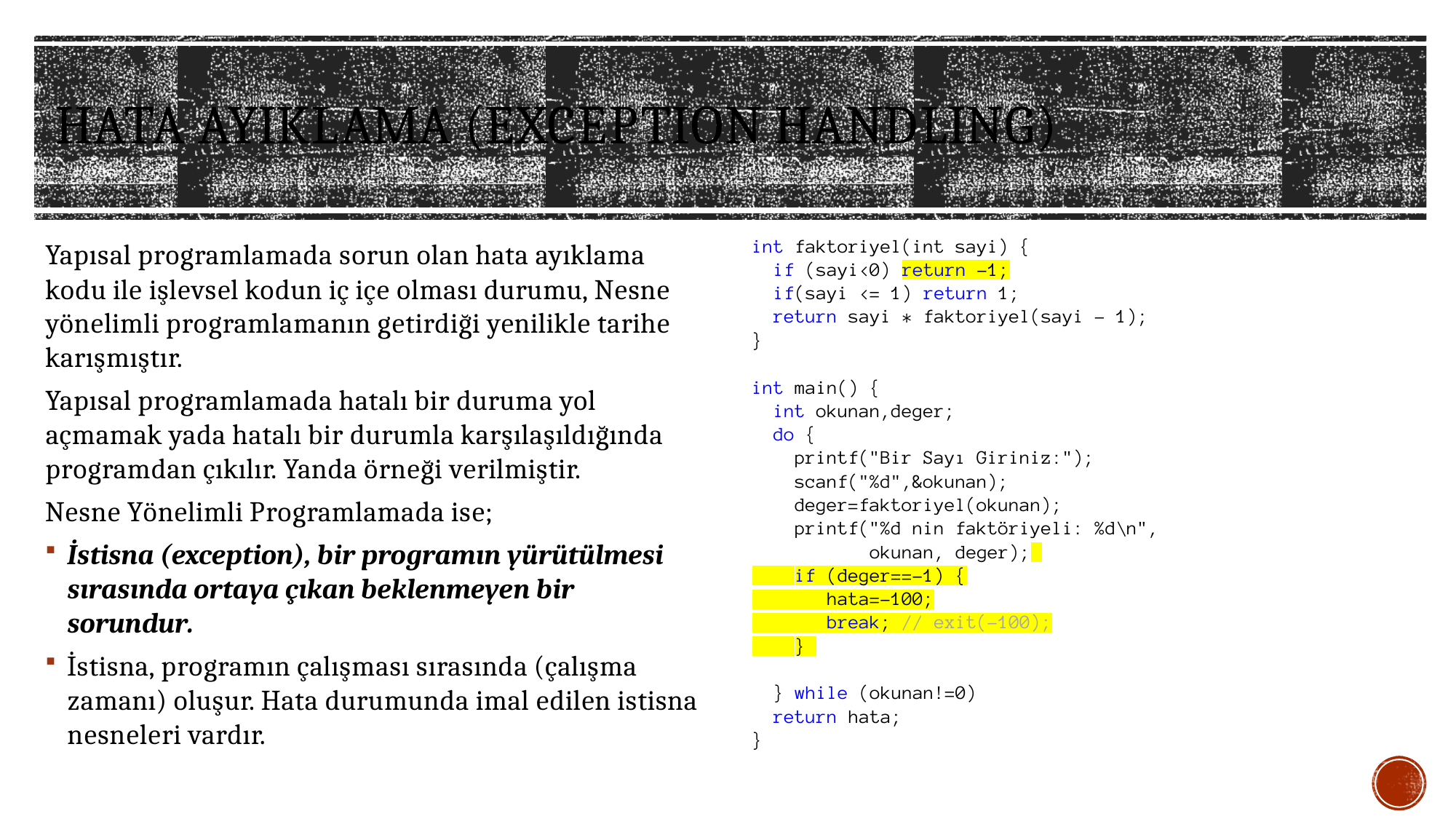

# Hata ayıklama (Exceptıon handlıng)
int faktoriyel(int sayi) {
  if (sayi<0) return -1;
  if(sayi <= 1) return 1;
  return sayi * faktoriyel(sayi - 1);
}

int main() {
  int okunan,deger;
  do {
    printf("Bir Sayı Giriniz:");
    scanf("%d",&okunan);
    deger=faktoriyel(okunan);
    printf("%d nin faktöriyeli: %d\n",
           okunan, deger);
    if (deger==-1) {
       hata=-100;
       break; // exit(-100);
    }

  } while (okunan!=0)
  return hata;
}

Yapısal programlamada sorun olan hata ayıklama kodu ile işlevsel kodun iç içe olması durumu, Nesne yönelimli programlamanın getirdiği yenilikle tarihe karışmıştır.
Yapısal programlamada hatalı bir duruma yol açmamak yada hatalı bir durumla karşılaşıldığında programdan çıkılır. Yanda örneği verilmiştir.
Nesne Yönelimli Programlamada ise;
İstisna (exception), bir programın yürütülmesi sırasında ortaya çıkan beklenmeyen bir sorundur.
İstisna, programın çalışması sırasında (çalışma zamanı) oluşur. Hata durumunda imal edilen istisna nesneleri vardır.